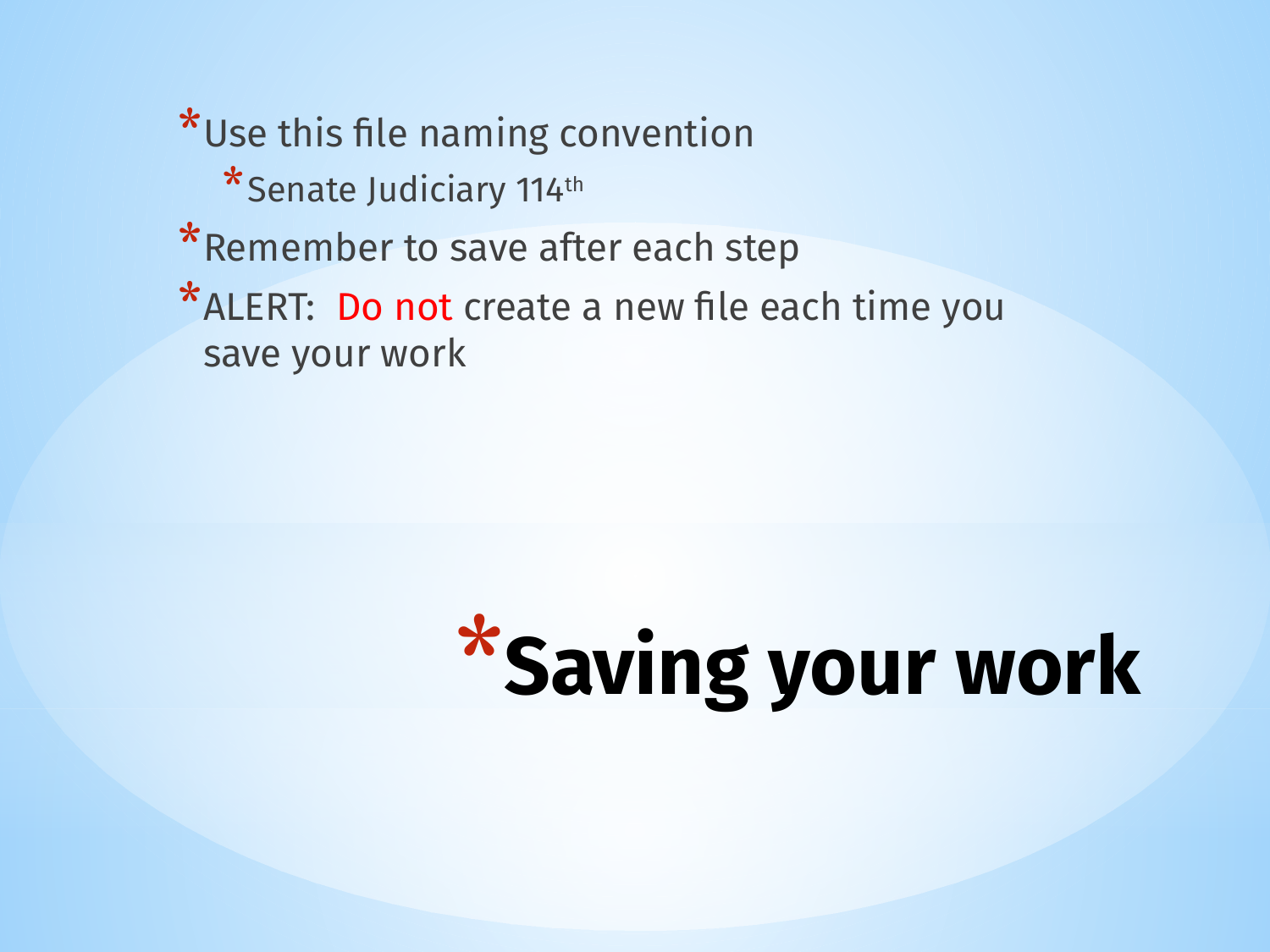

Use this file naming convention
Senate Judiciary 114th
Remember to save after each step
ALERT:  Do not create a new file each time you save your work

# Saving your work